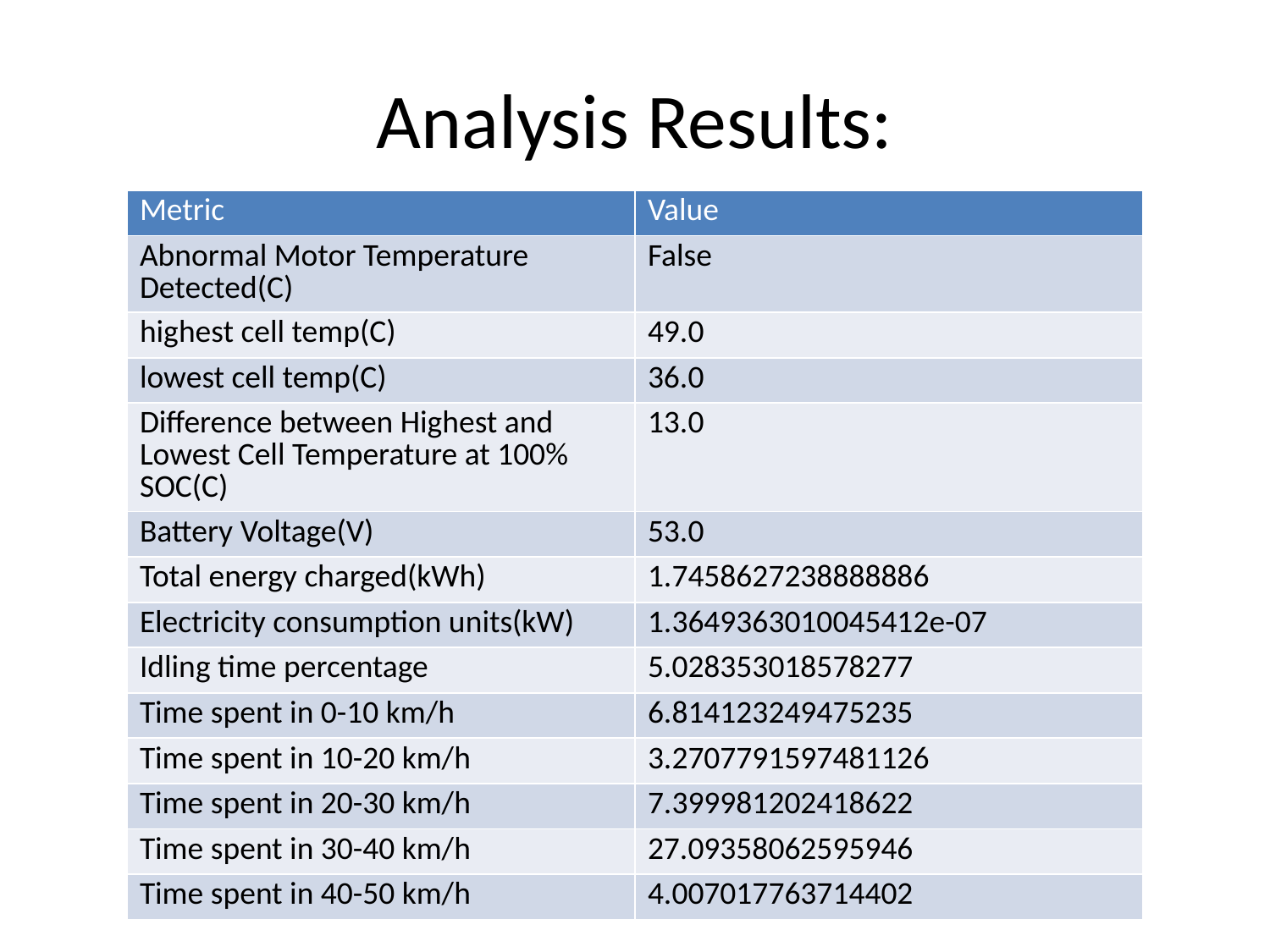

# Analysis Results:
| Metric | Value |
| --- | --- |
| Abnormal Motor Temperature Detected(C) | False |
| highest cell temp(C) | 49.0 |
| lowest cell temp(C) | 36.0 |
| Difference between Highest and Lowest Cell Temperature at 100% SOC(C) | 13.0 |
| Battery Voltage(V) | 53.0 |
| Total energy charged(kWh) | 1.7458627238888886 |
| Electricity consumption units(kW) | 1.3649363010045412e-07 |
| Idling time percentage | 5.028353018578277 |
| Time spent in 0-10 km/h | 6.814123249475235 |
| Time spent in 10-20 km/h | 3.2707791597481126 |
| Time spent in 20-30 km/h | 7.399981202418622 |
| Time spent in 30-40 km/h | 27.09358062595946 |
| Time spent in 40-50 km/h | 4.007017763714402 |